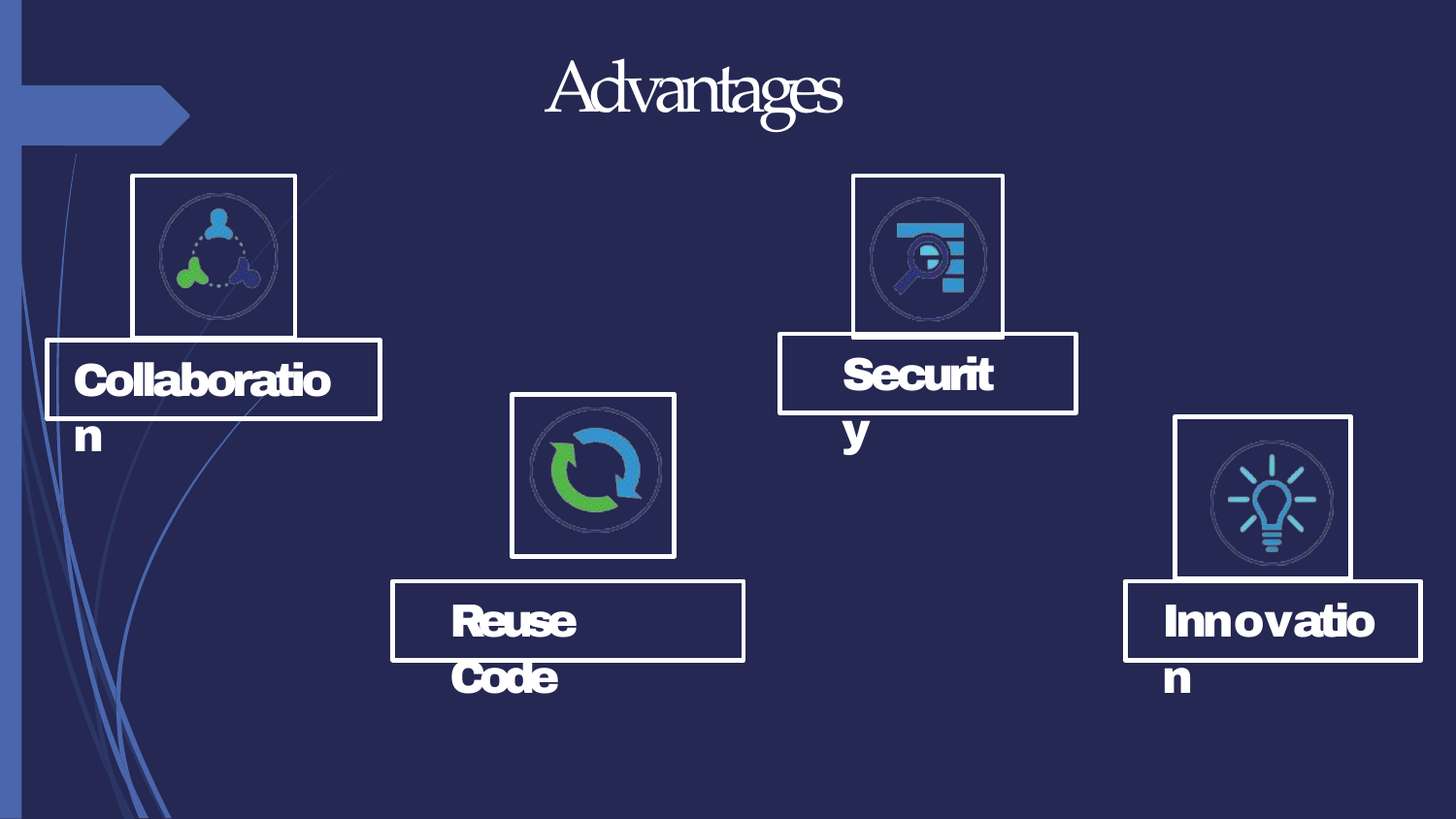

# Advantages

Security
Collaboration

Innovation
Reuse Code